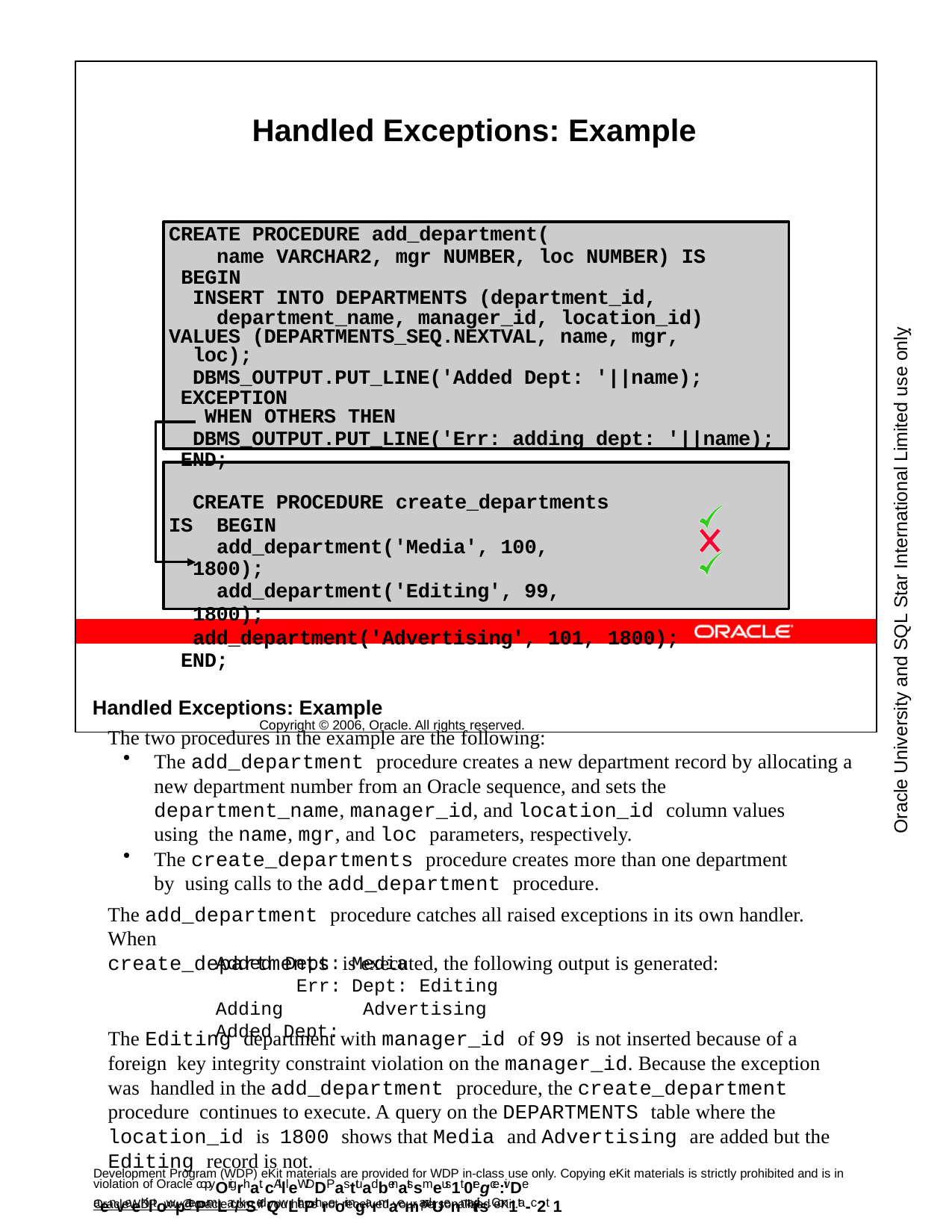

Handled Exceptions: Example

CREATE PROCEDURE add_department(
name VARCHAR2, mgr NUMBER, loc NUMBER) IS  BEGIN
INSERT INTO DEPARTMENTS (department_id,  department_name, manager_id, location_id)
VALUES (DEPARTMENTS_SEQ.NEXTVAL, name, mgr, loc);
DBMS_OUTPUT.PUT_LINE('Added Dept: '||name);  EXCEPTION
WHEN OTHERS THEN
DBMS_OUTPUT.PUT_LINE('Err: adding dept: '||name);  END;

CREATE PROCEDURE create_departments IS  BEGIN
add_department('Media', 100, 1800);
add_department('Editing', 99, 1800);
add_department('Advertising', 101, 1800);  END;

Copyright © 2006, Oracle. All rights reserved.

Oracle University and SQL Star International Limited use onlyฺ

Handled Exceptions: Example
The two procedures in the example are the following:
The add_department procedure creates a new department record by allocating a
new department number from an Oracle sequence, and sets the  department_name, manager_id, and location_id column values using  the name, mgr, and loc parameters, respectively.
The create_departments procedure creates more than one department by  using calls to the add_department procedure.
The add_department procedure catches all raised exceptions in its own handler. When
create_departments is executed, the following output is generated:
Added Dept:  Err: Adding  Added Dept:
Media
Dept: Editing  Advertising
The Editing department with manager_id of 99 is not inserted because of a foreign  key integrity constraint violation on the manager_id. Because the exception was  handled in the add_department procedure, the create_department procedure  continues to execute. A query on the DEPARTMENTS table where the location_id is  1800 shows that Media and Advertising are added but the Editing record is not.
Development Program (WDP) eKit materials are provided for WDP in-class use only. Copying eKit materials is strictly prohibited and is in
violation of Oracle copyOrigrhat. cAllleWDDPasttuadbenatssmeus1t 0regce:ivDe aenveeKiltowpatePrmLar/kSedQwLithPthreoir ngarmaemandUenmaitils. Con1ta-c2t 1
OracleWDP_ww@oracle.com if you have not received your personalized eKit.